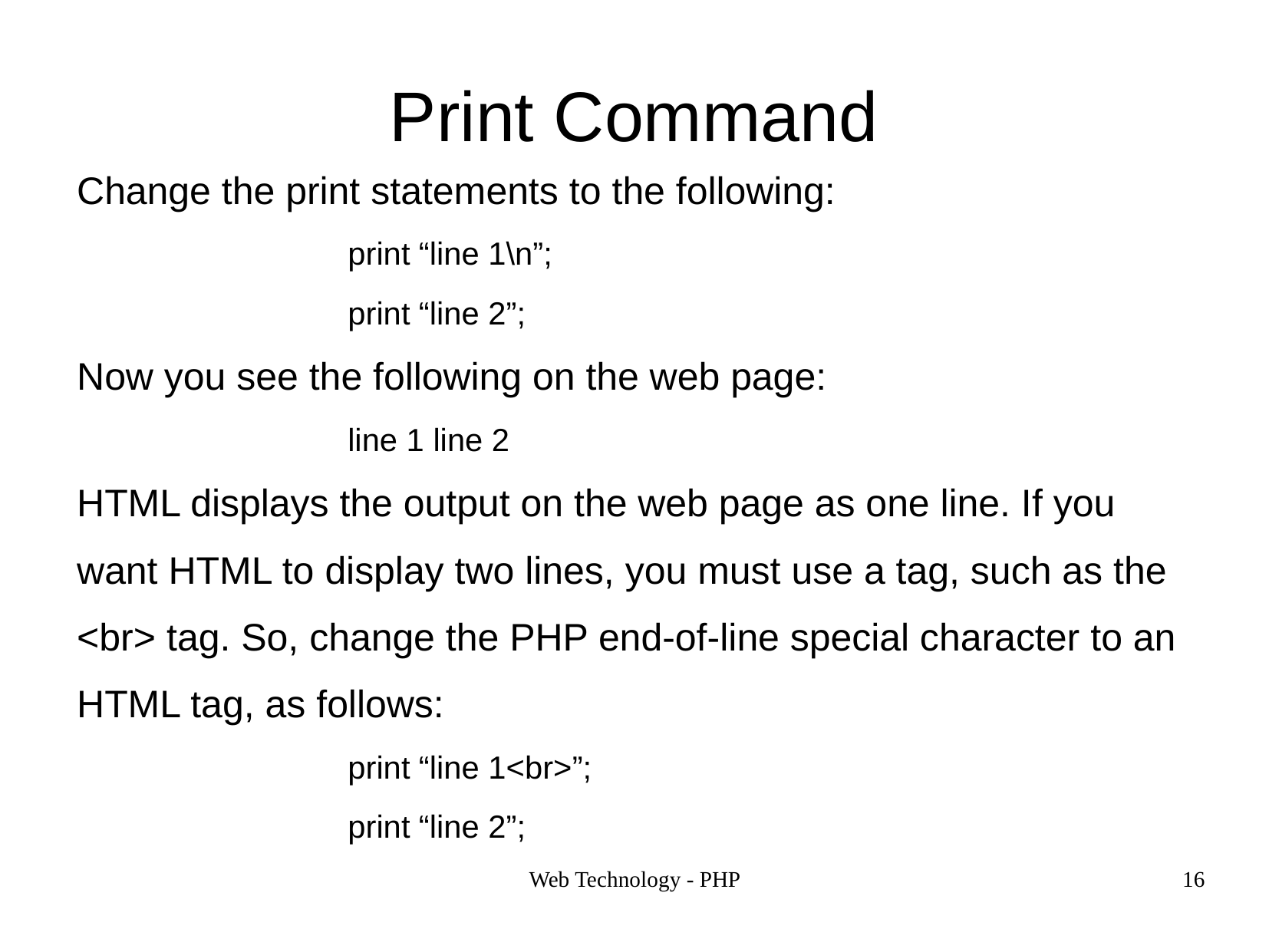

# Print Command
Change the print statements to the following:
			print “line 1\n”;
			print “line 2”;
Now you see the following on the web page:
			line 1 line 2
HTML displays the output on the web page as one line. If you
want HTML to display two lines, you must use a tag, such as the
<br> tag. So, change the PHP end-of-line special character to an
HTML tag, as follows:
			print “line 1<br>”;
			print “line 2”;
Web Technology - PHP
16